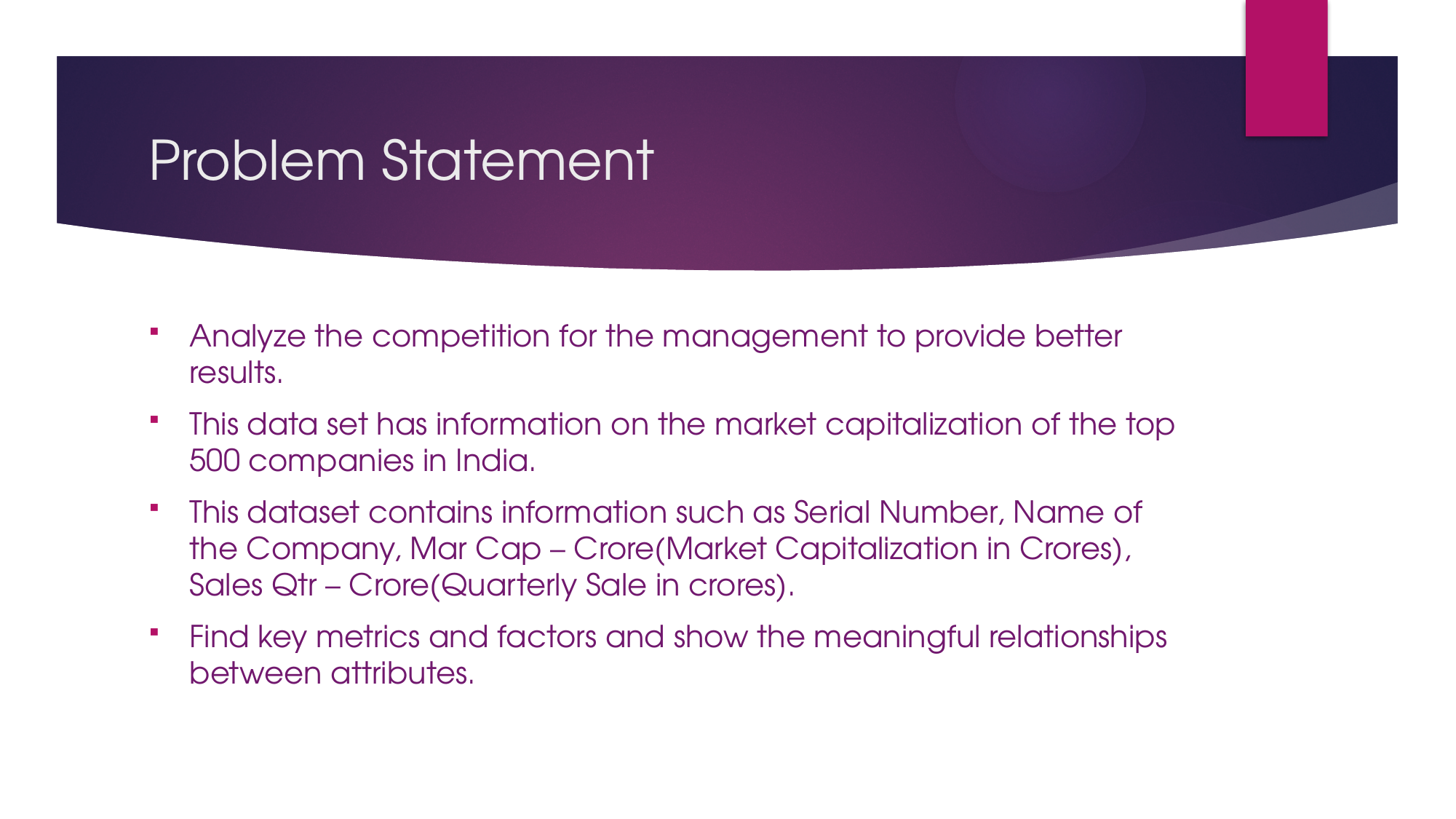

# Problem Statement
Analyze the competition for the management to provide better results.
This data set has information on the market capitalization of the top 500 companies in India.
This dataset contains information such as Serial Number, Name of the Company, Mar Cap – Crore(Market Capitalization in Crores), Sales Qtr – Crore(Quarterly Sale in crores).
Find key metrics and factors and show the meaningful relationships between attributes.